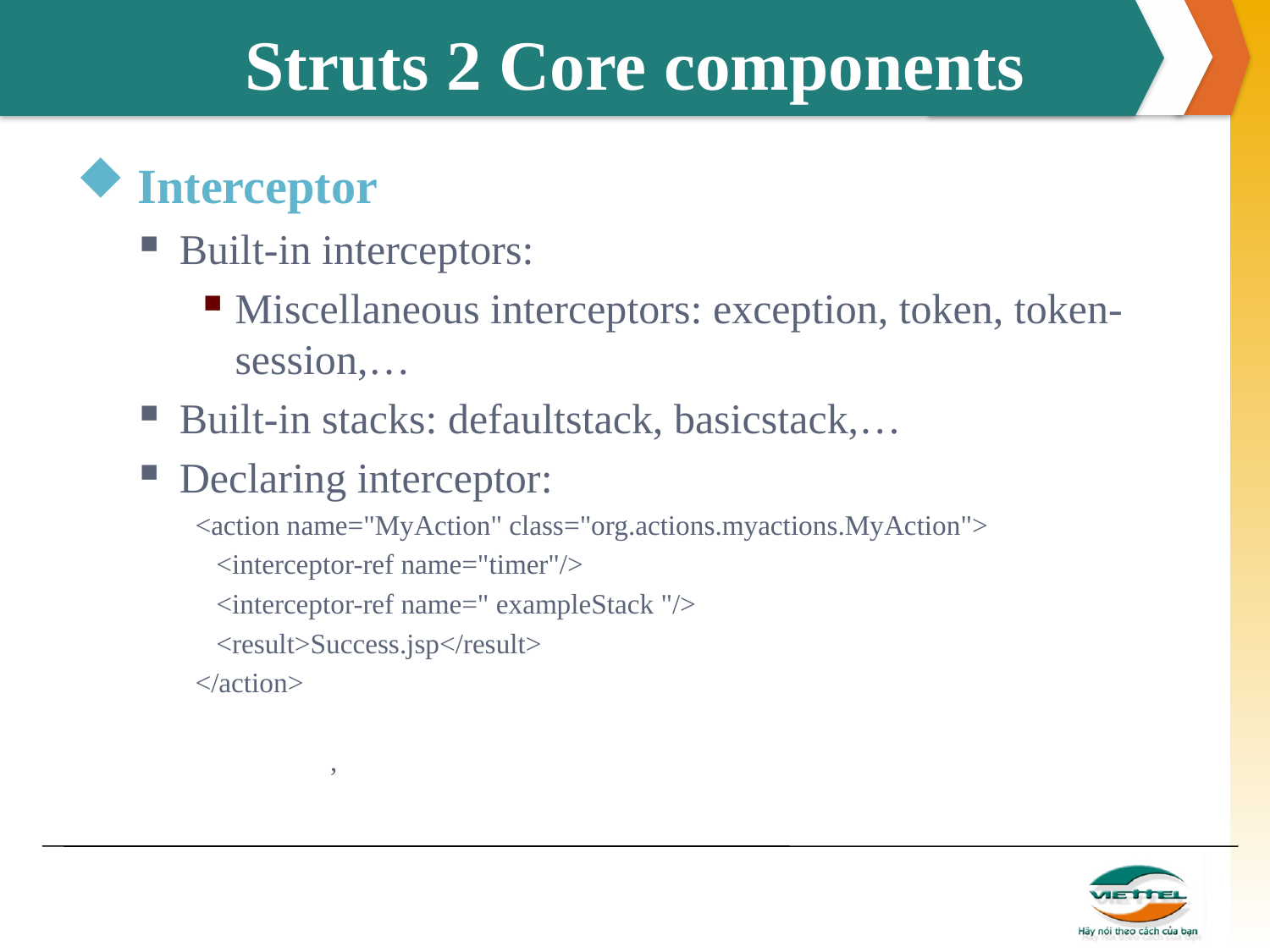

# Struts 2 Core components
 Interceptor
Built-in interceptors:
Miscellaneous interceptors: exception, token, token-session,…
Built-in stacks: defaultstack, basicstack,…
Declaring interceptor:
<action name="MyAction" class="org.actions.myactions.MyAction">
   <interceptor-ref name="timer"/>
   <interceptor-ref name=" exampleStack "/>
   <result>Success.jsp</result>
</action>

,